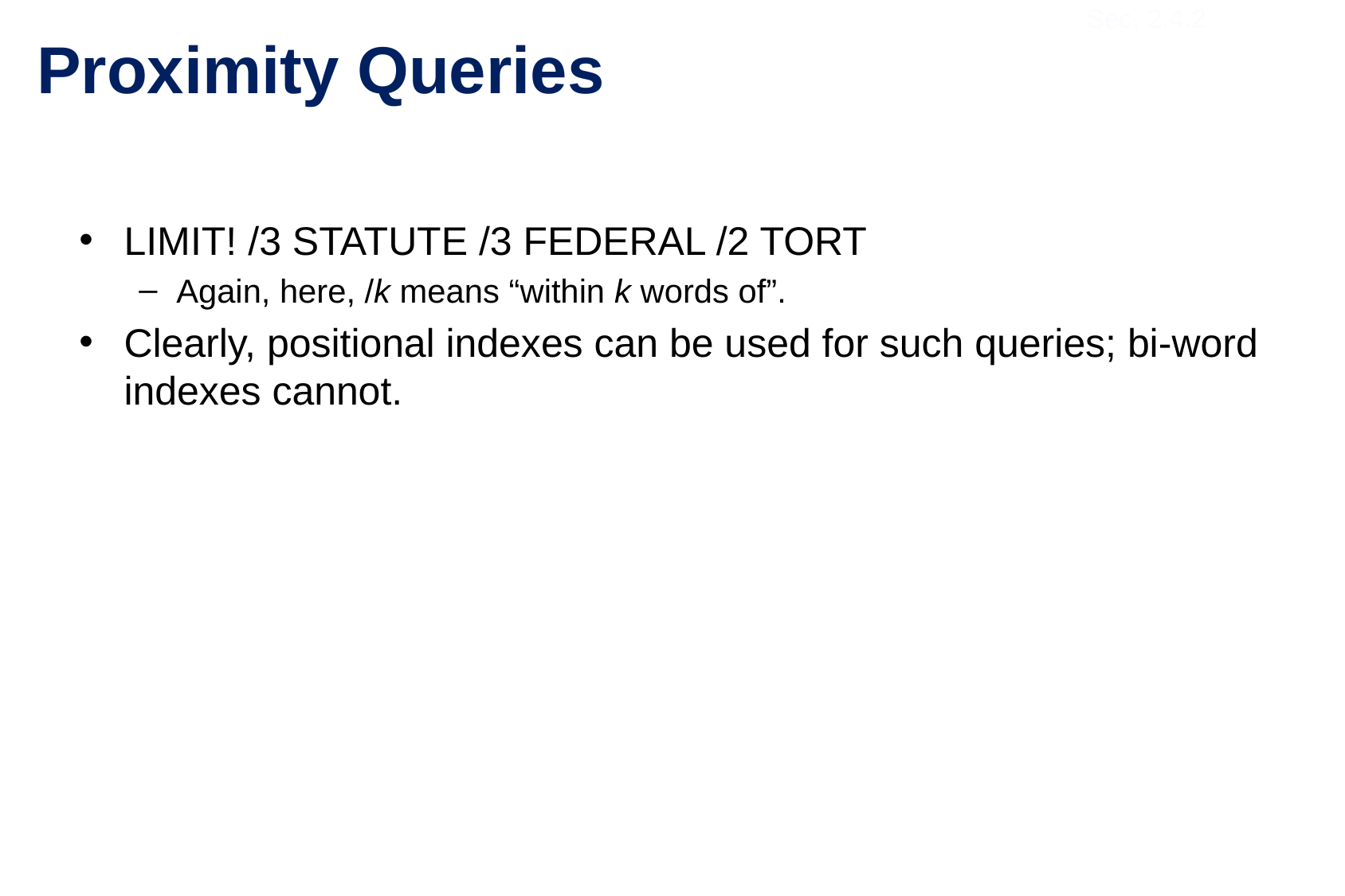

Sec. 2.4.2
# Proximity Queries
LIMIT! /3 STATUTE /3 FEDERAL /2 TORT
Again, here, /k means “within k words of”.
Clearly, positional indexes can be used for such queries; bi-word indexes cannot.